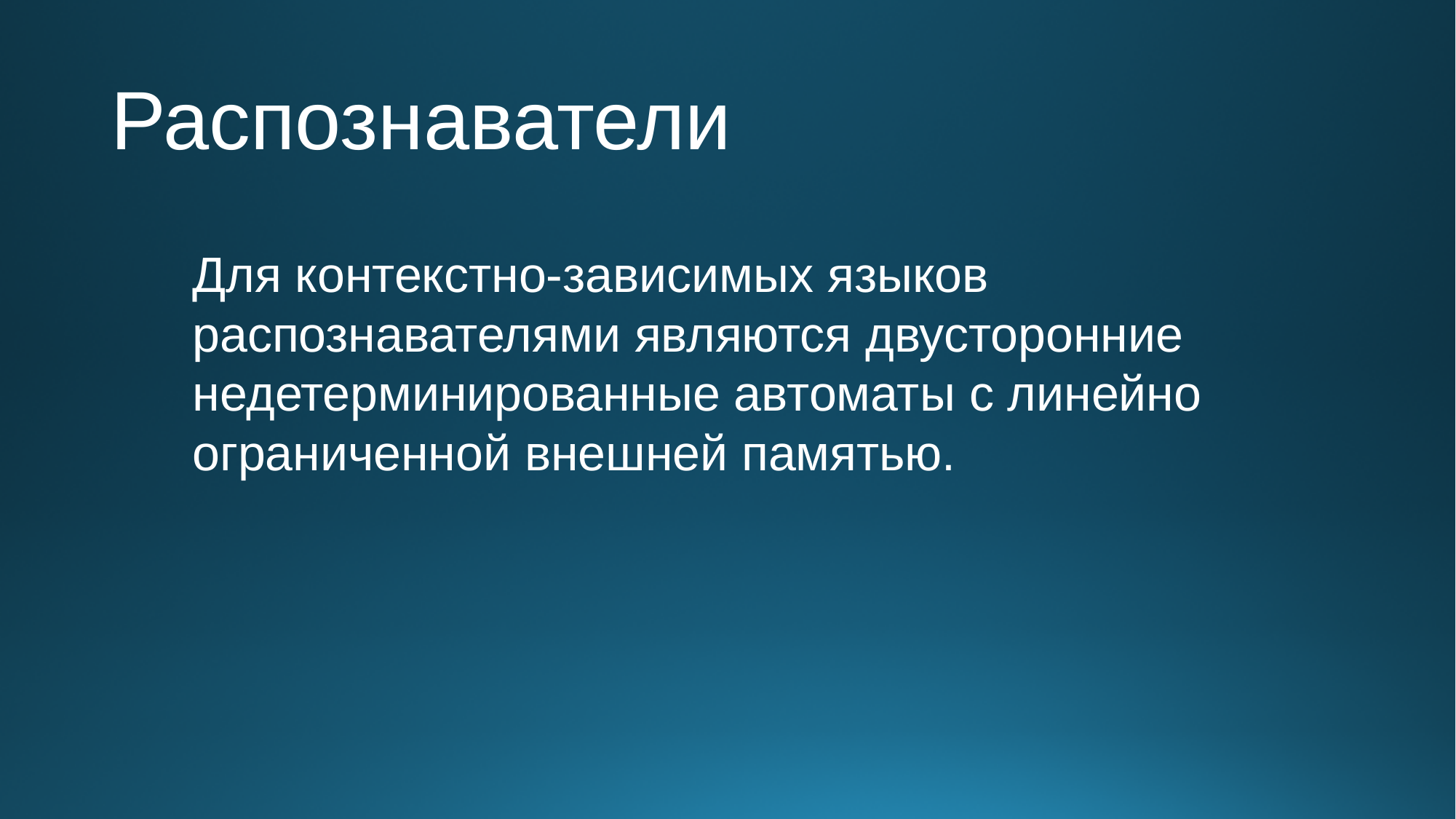

# Распознаватели
Для контекстно-зависимых языков распознавателями являются двусторонние недетерминированные автоматы с линейно ограниченной внешней памятью.